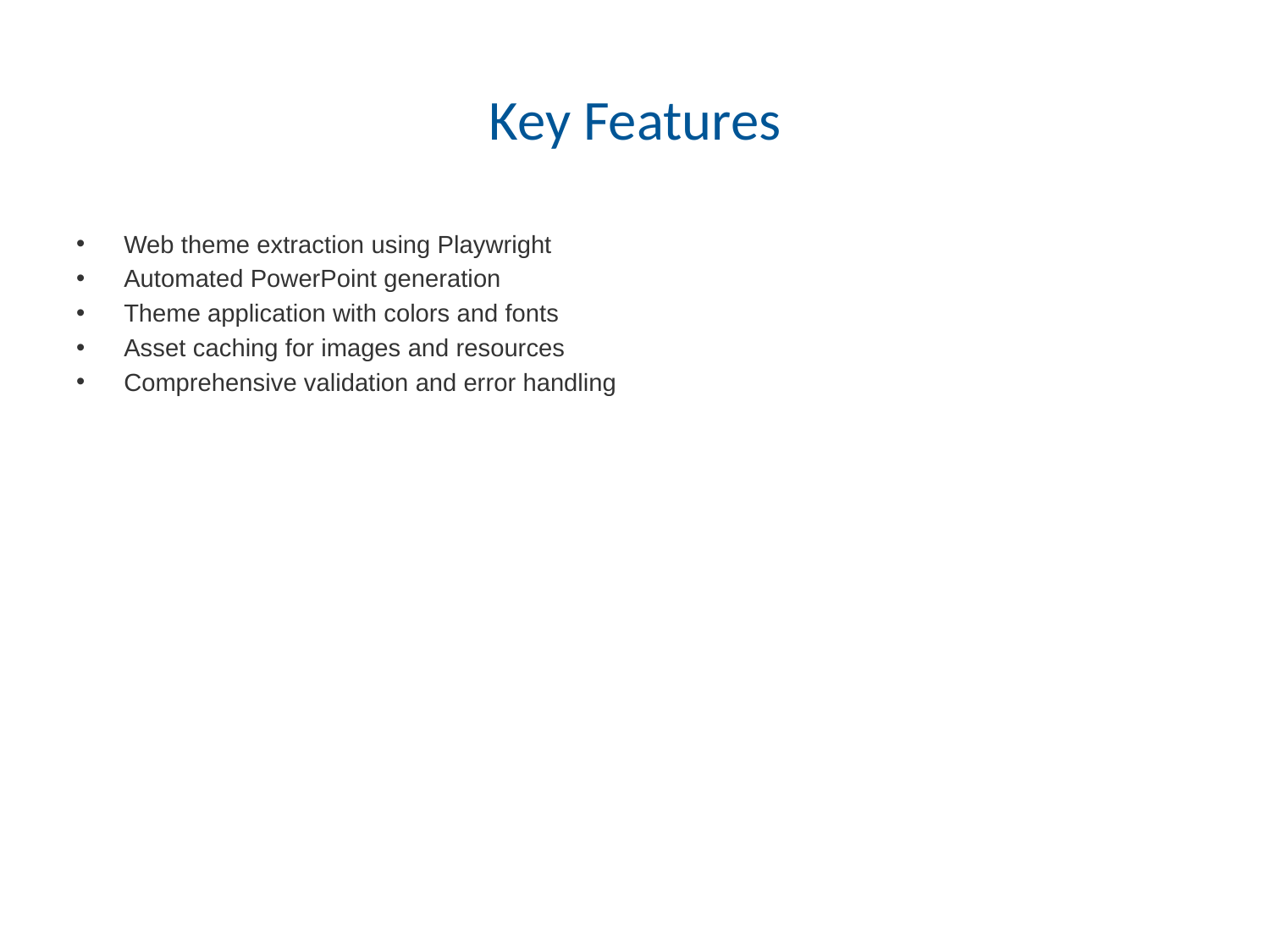

# Key Features
Web theme extraction using Playwright
Automated PowerPoint generation
Theme application with colors and fonts
Asset caching for images and resources
Comprehensive validation and error handling